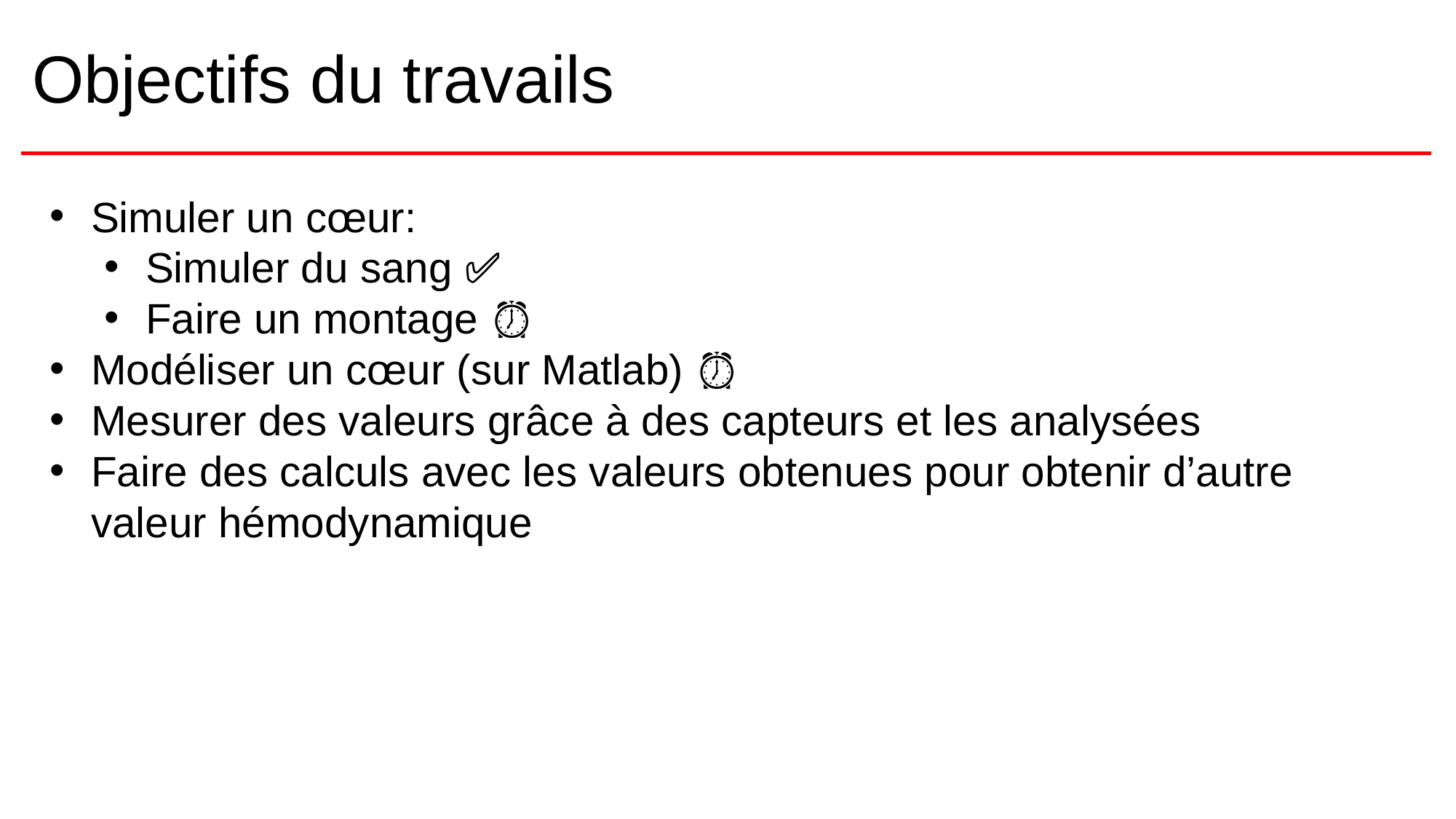

# Objectifs du travails
Simuler un cœur:
Simuler du sang ✅
Faire un montage ⏰
Modéliser un cœur (sur Matlab) ⏰
Mesurer des valeurs grâce à des capteurs et les analysées
Faire des calculs avec les valeurs obtenues pour obtenir d’autre valeur hémodynamique